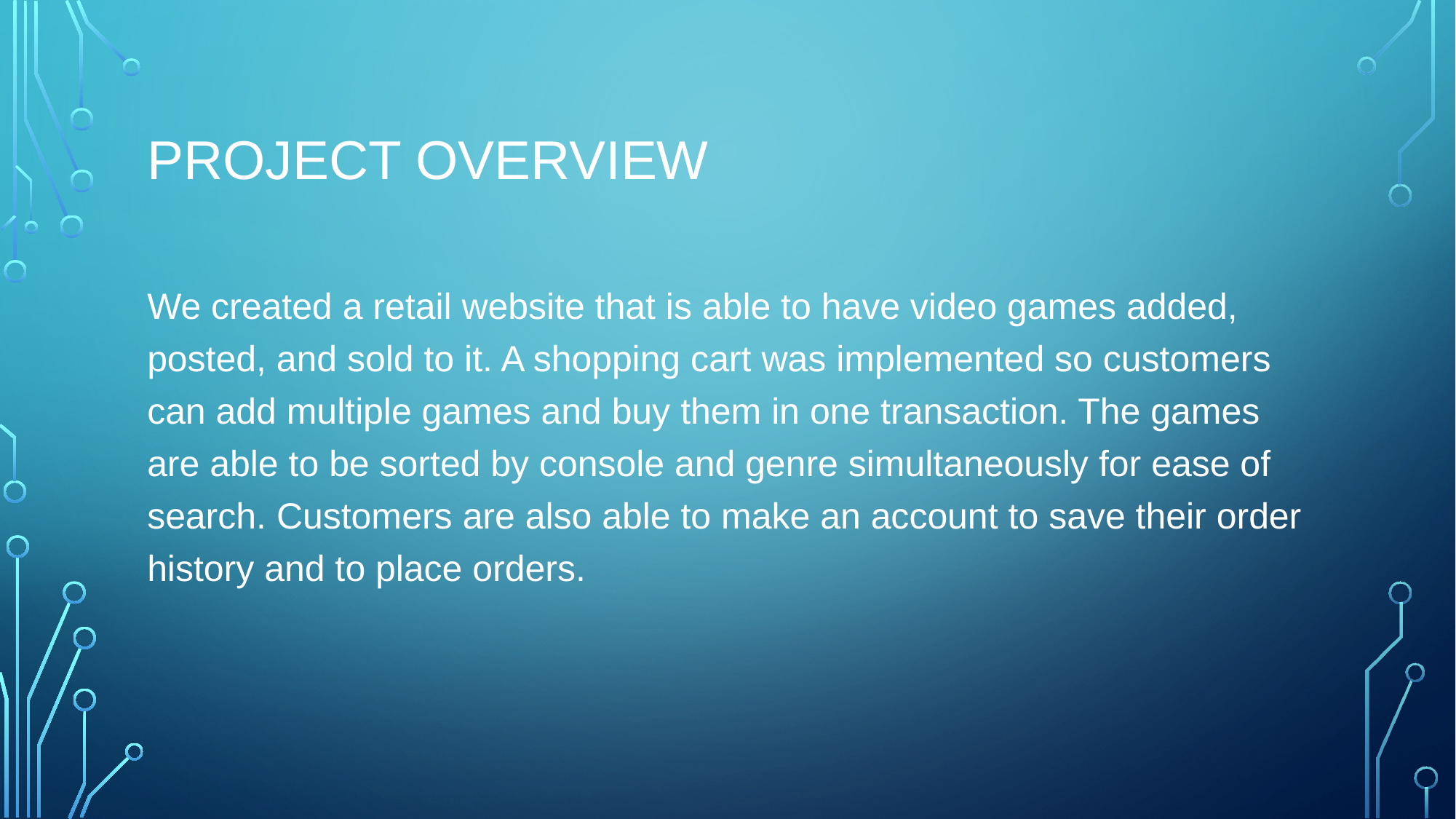

# Project Overview
We created a retail website that is able to have video games added, posted, and sold to it. A shopping cart was implemented so customers can add multiple games and buy them in one transaction. The games are able to be sorted by console and genre simultaneously for ease of search. Customers are also able to make an account to save their order history and to place orders.